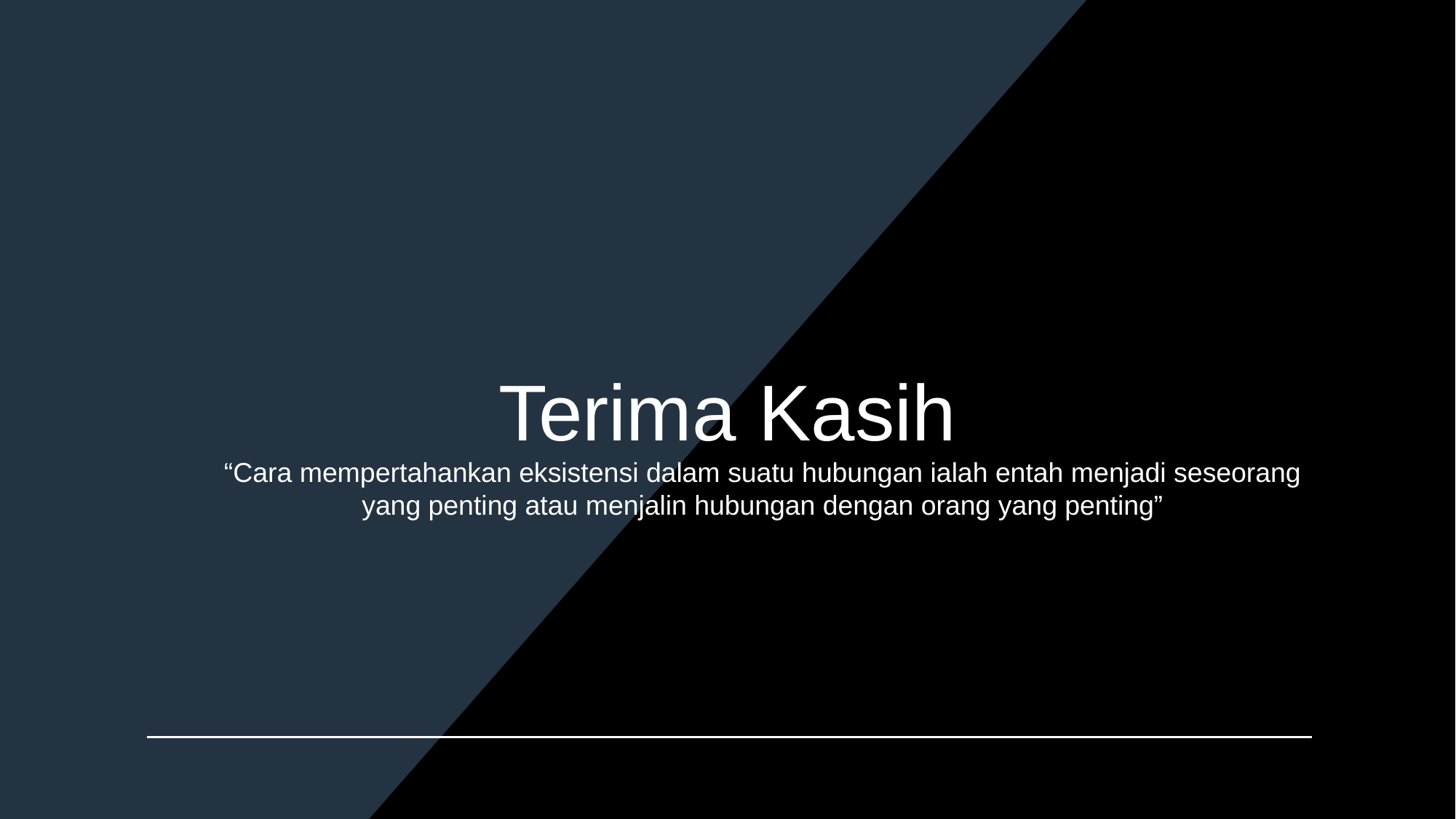

# Terima Kasih
“Cara mempertahankan eksistensi dalam suatu hubungan ialah entah menjadi seseorang yang penting atau menjalin hubungan dengan orang yang penting”